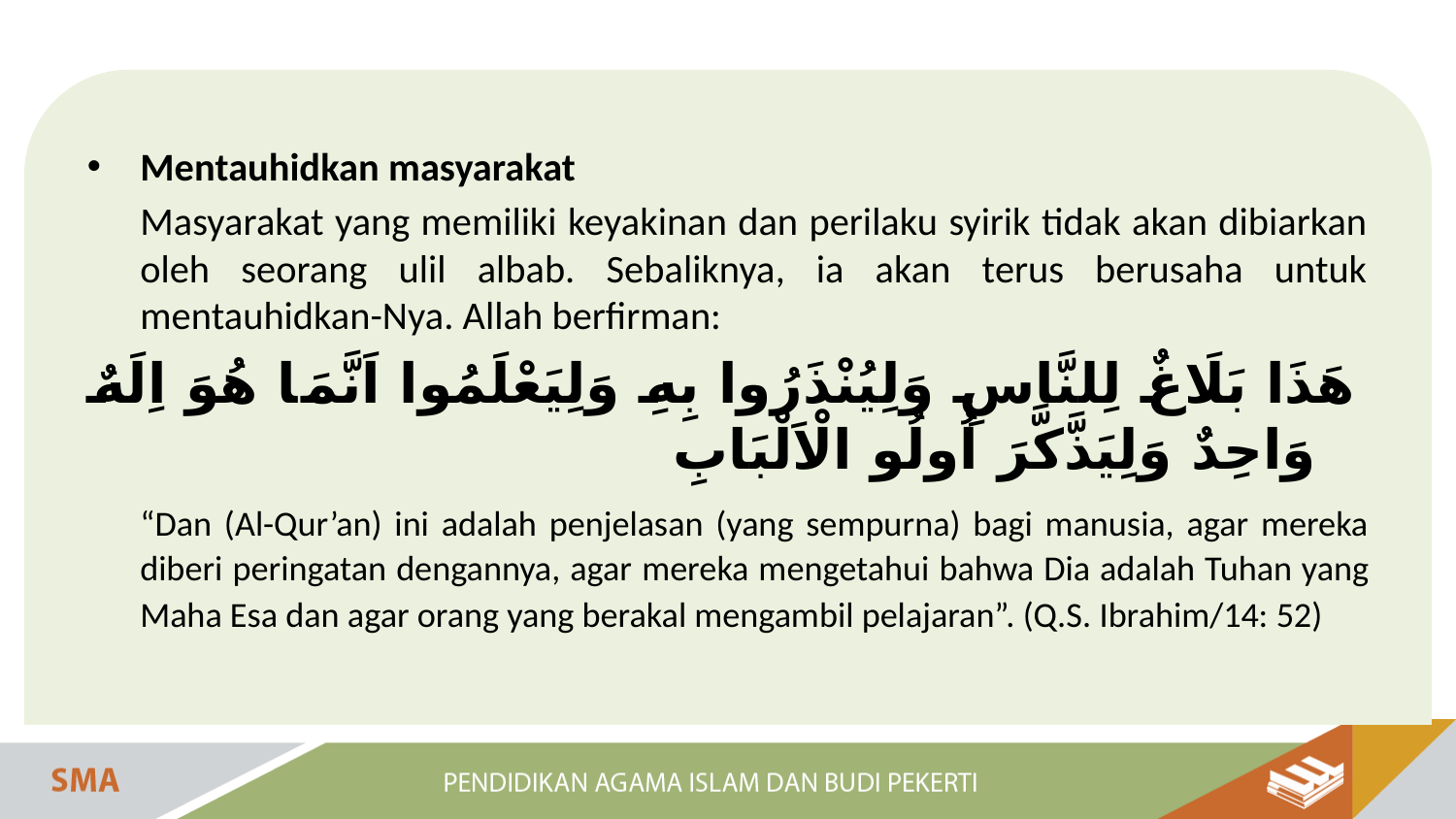

Mentauhidkan masyarakat
	Masyarakat yang memiliki keyakinan dan perilaku syirik tidak akan dibiarkan oleh seorang ulil albab. Sebaliknya, ia akan terus berusaha untuk mentauhidkan-Nya. Allah berfirman:
	 هَذَا بَلَاغٌ لِلنَّاسِ وَلِيُنْذَرُوا بِهِ وَلِيَعْلَمُوا اَنَّمَا هُوَ اِلَهٌ وَاحِدٌ وَلِيَذَّكَّرَ اُولُو الْاَلْبَابِ
	“Dan (Al-Qur’an) ini adalah penjelasan (yang sempurna) bagi manusia, agar mereka diberi peringatan dengannya, agar mereka mengetahui bahwa Dia adalah Tuhan yang Maha Esa dan agar orang yang berakal mengambil pelajaran”. (Q.S. Ibrahim/14: 52)